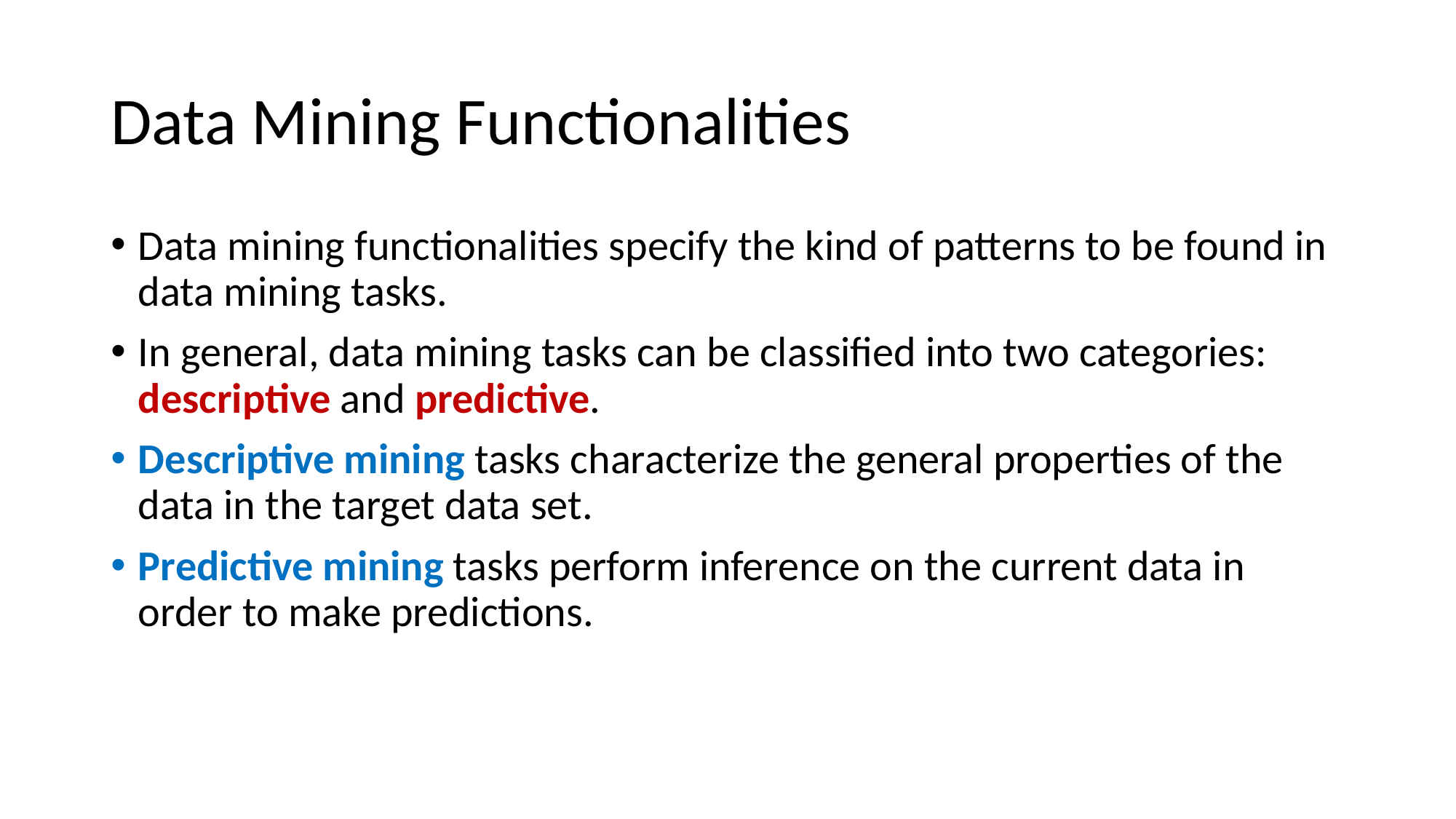

# Data Mining Functionalities
Data mining functionalities specify the kind of patterns to be found in data mining tasks.
In general, data mining tasks can be classified into two categories: descriptive and predictive.
Descriptive mining tasks characterize the general properties of the data in the target data set.
Predictive mining tasks perform inference on the current data in order to make predictions.